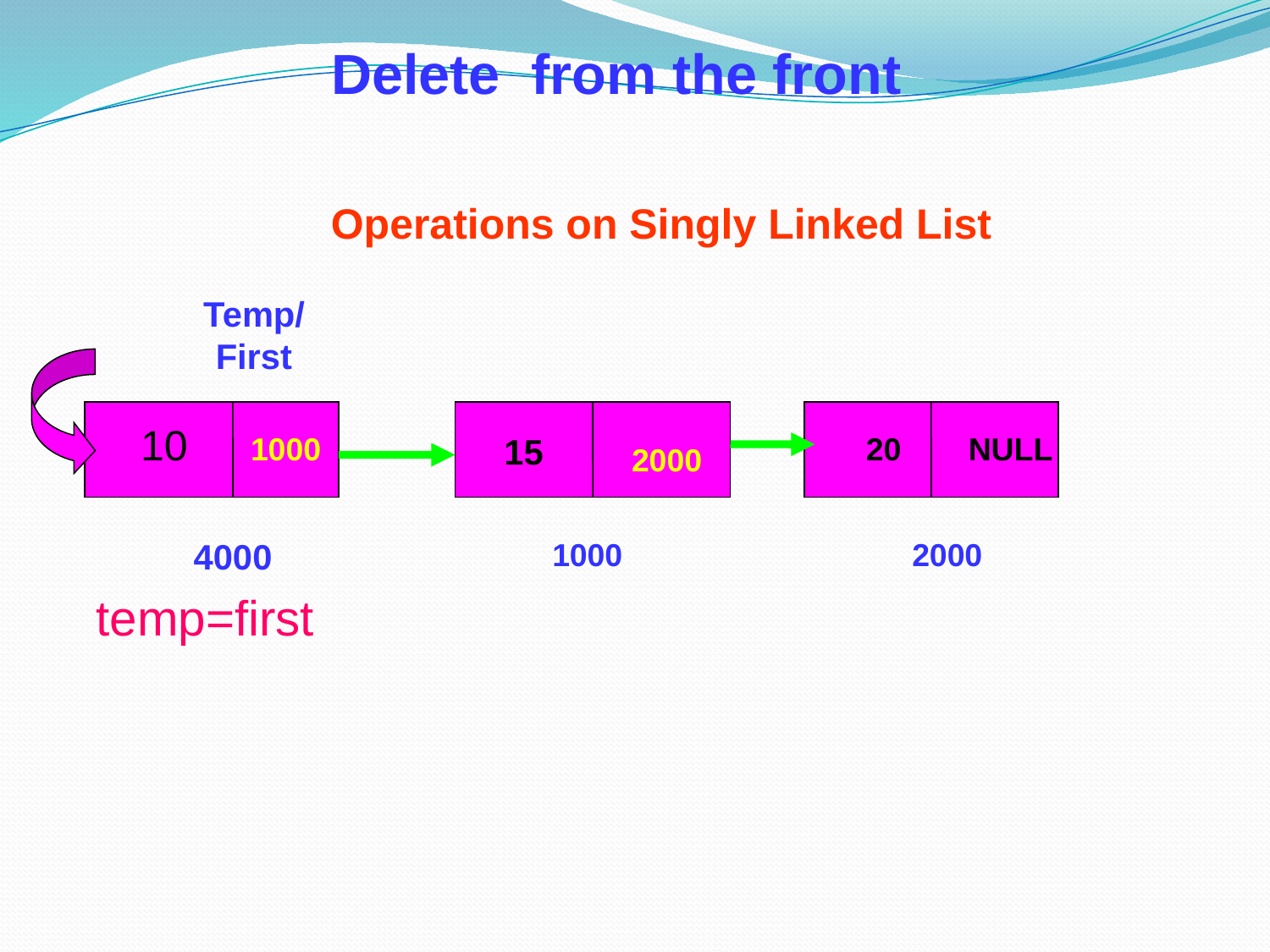

Delete  from the front
Operations on Singly Linked List
Temp/First

10
1000

15
20
NULL
2000

4000
1000
2000
temp=first